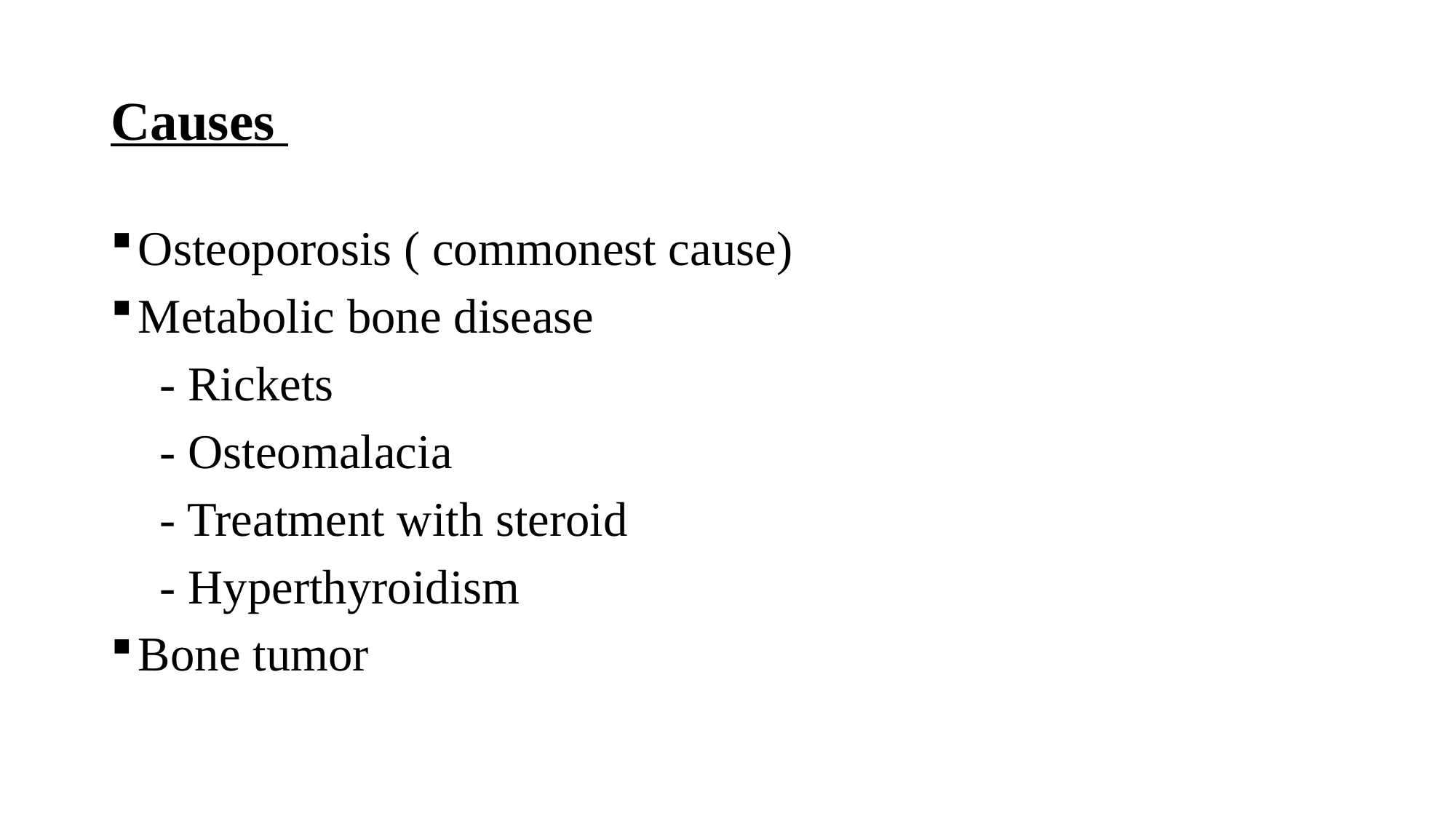

# Causes
Osteoporosis ( commonest cause)
Metabolic bone disease
    - Rickets
    - Osteomalacia
    - Treatment with steroid
    - Hyperthyroidism
Bone tumor